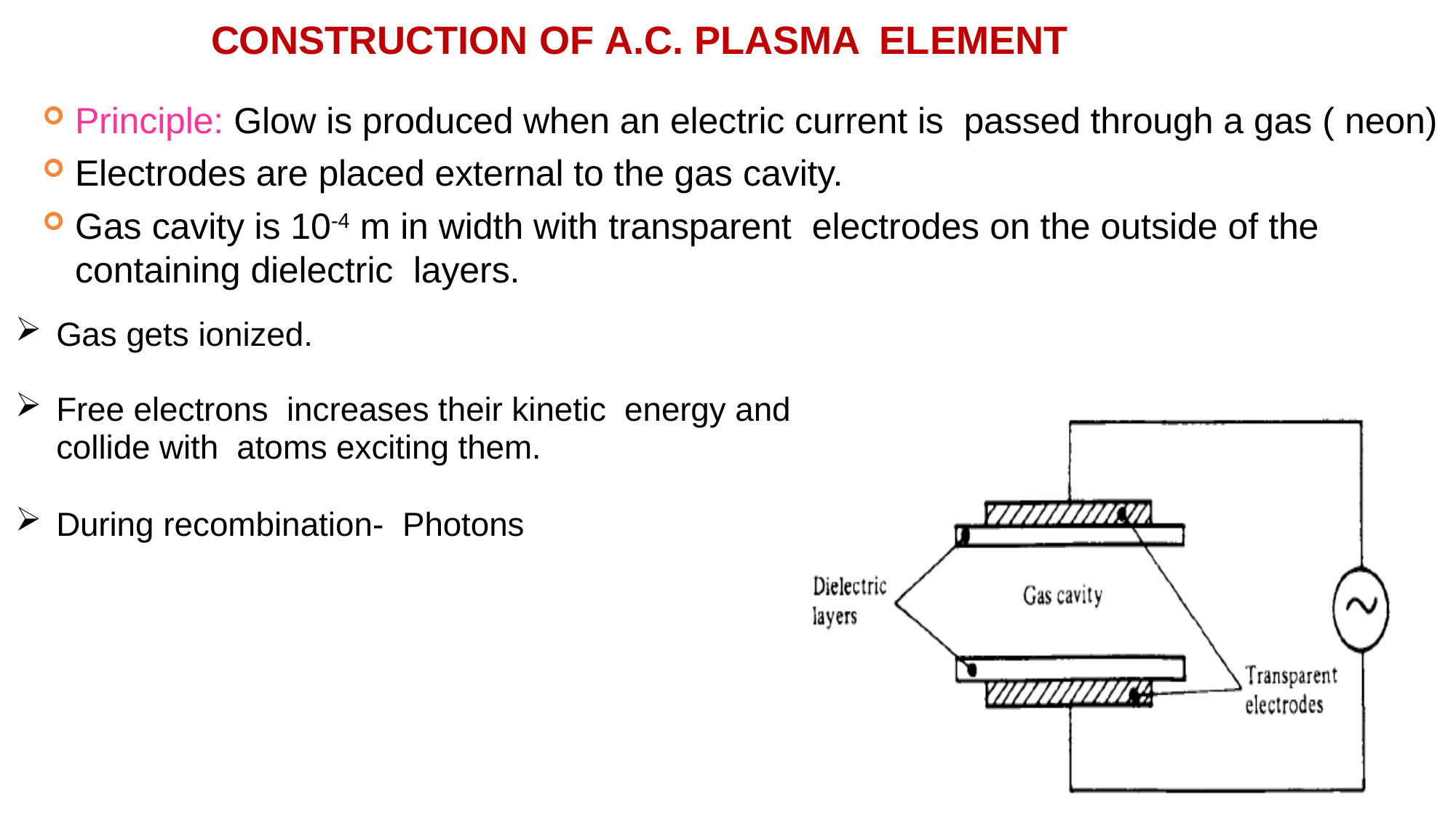

# CONSTRUCTION OF A.C. PLASMA ELEMENT
Principle: Glow is produced when an electric current is  passed through a gas ( neon)
Electrodes are placed external to the gas cavity.
Gas cavity is 10-4 m in width with transparent  electrodes on the outside of the containing dielectric  layers.
Gas gets ionized.

Free electrons  increases their kinetic  energy and collide with  atoms exciting them.

During recombination-  Photons